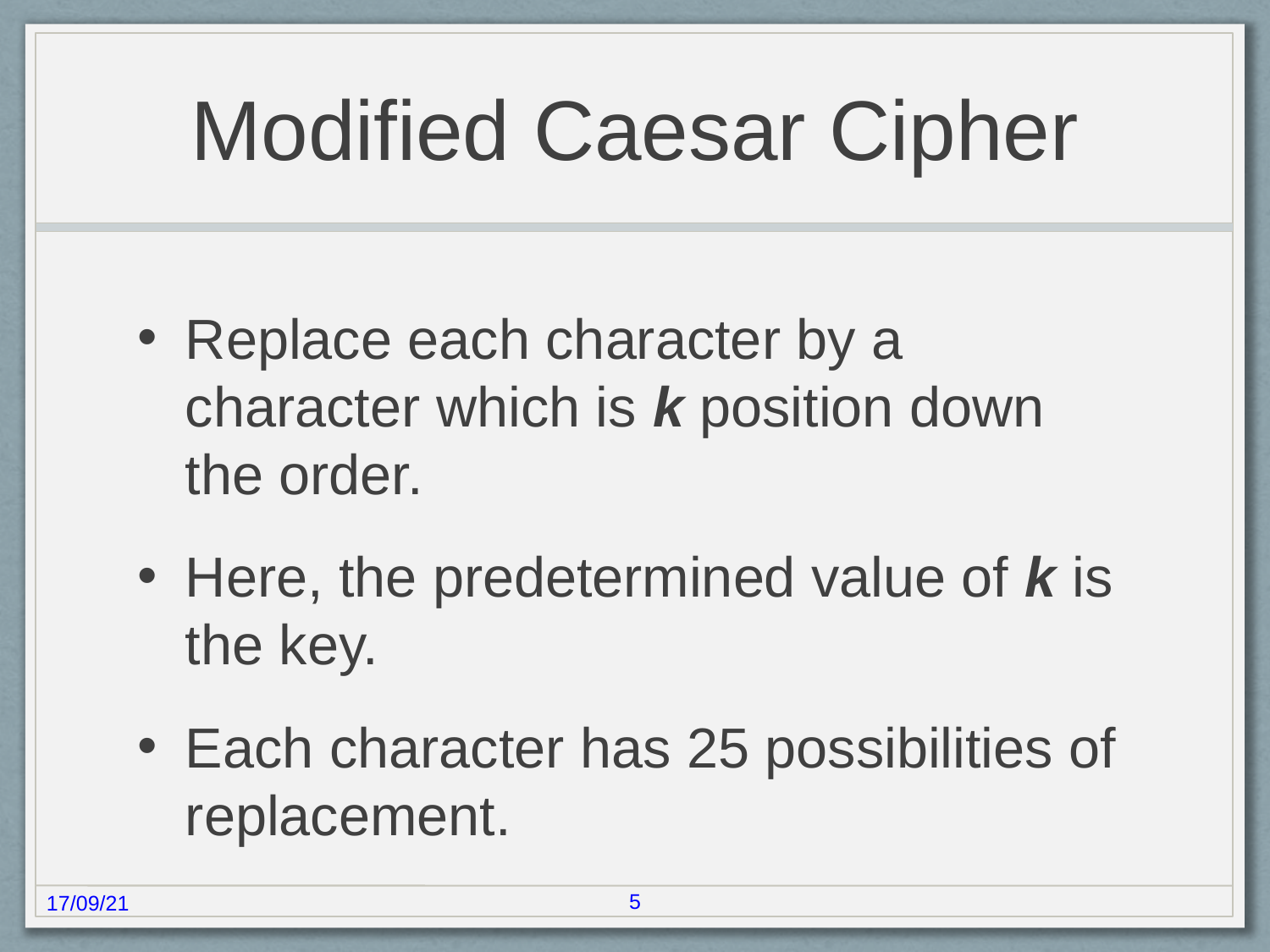

# Modified Caesar Cipher
Replace each character by a character which is k position down the order.
Here, the predetermined value of k is the key.
Each character has 25 possibilities of replacement.
5
17/09/21